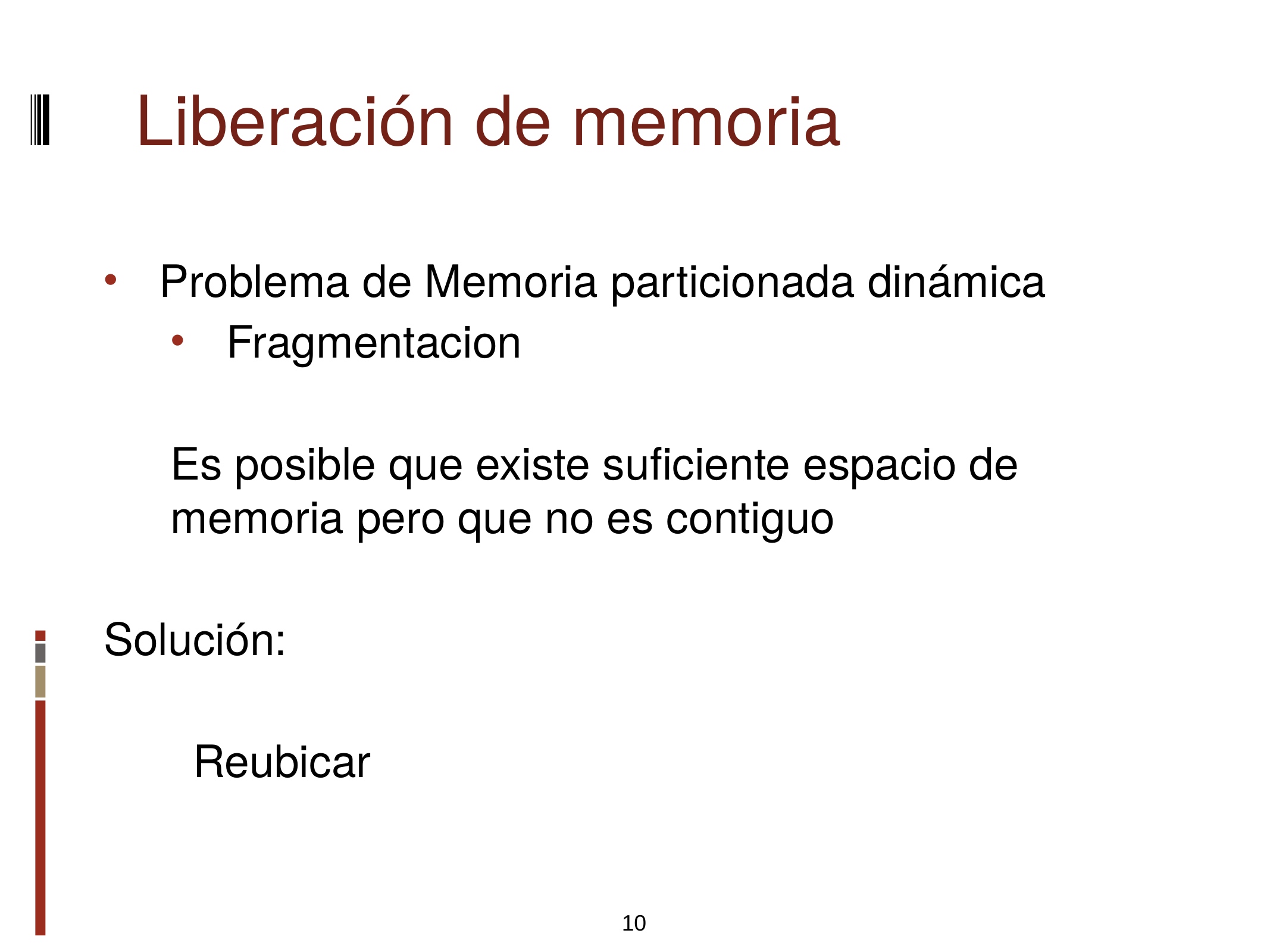

Liberación de memoria

Problema de Memoria particionada dinámica
Fragmentacion

Es posible que existe suficiente espacio de memoria pero que no es contiguo

Solución:

	Reubicar

10